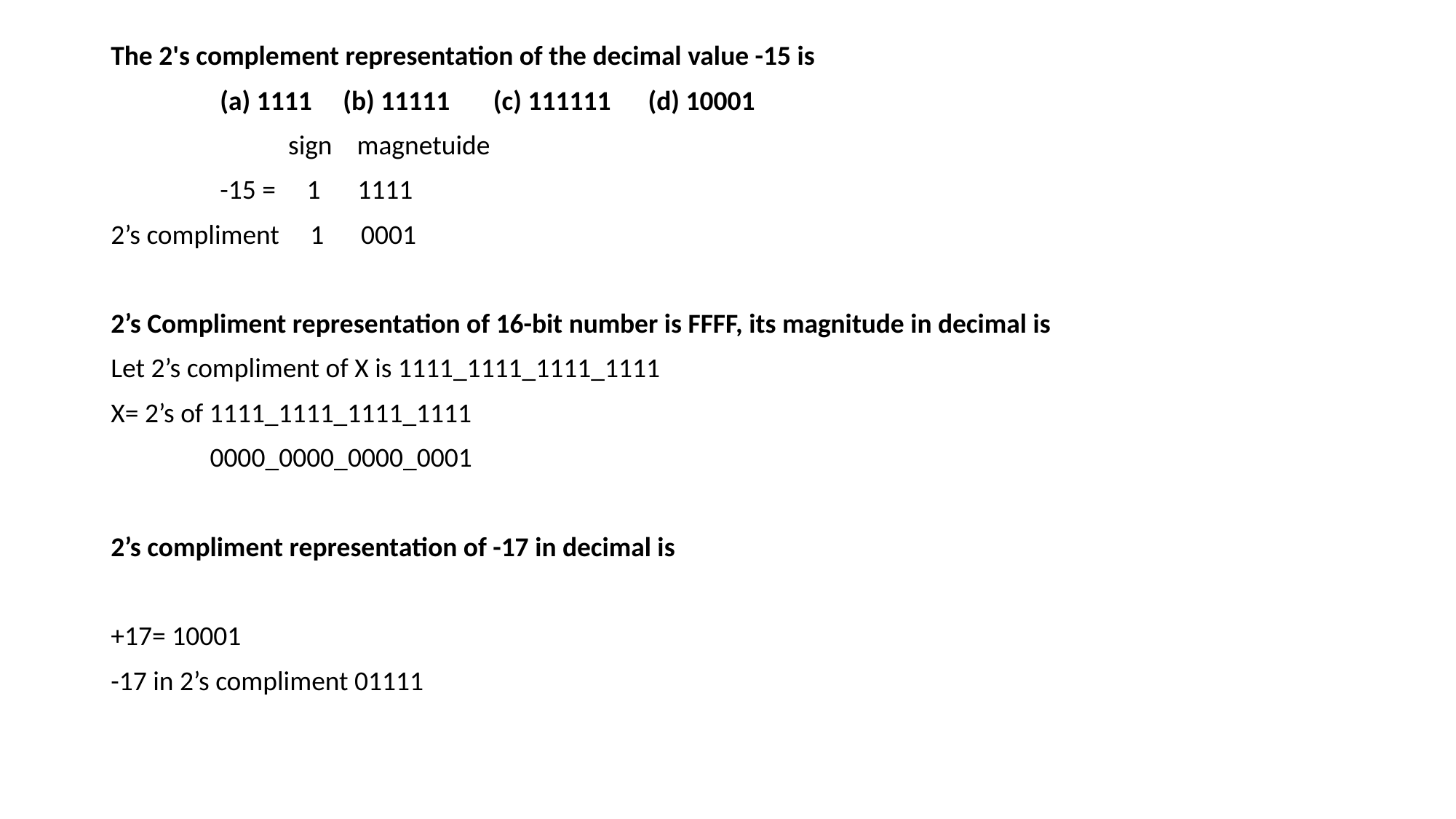

The 2's complement representation of the decimal value -15 is
	(a) 1111     (b) 11111       (c) 111111      (d) 10001
          	           sign    magnetuide
	-15 =     1      1111
2’s compliment     1      0001

2’s Compliment representation of 16-bit number is FFFF, its magnitude in decimal is
Let 2’s compliment of X is 1111_1111_1111_1111
X= 2’s of 1111_1111_1111_1111
                0000_0000_0000_0001

2’s compliment representation of -17 in decimal is

+17= 10001
-17 in 2’s compliment 01111